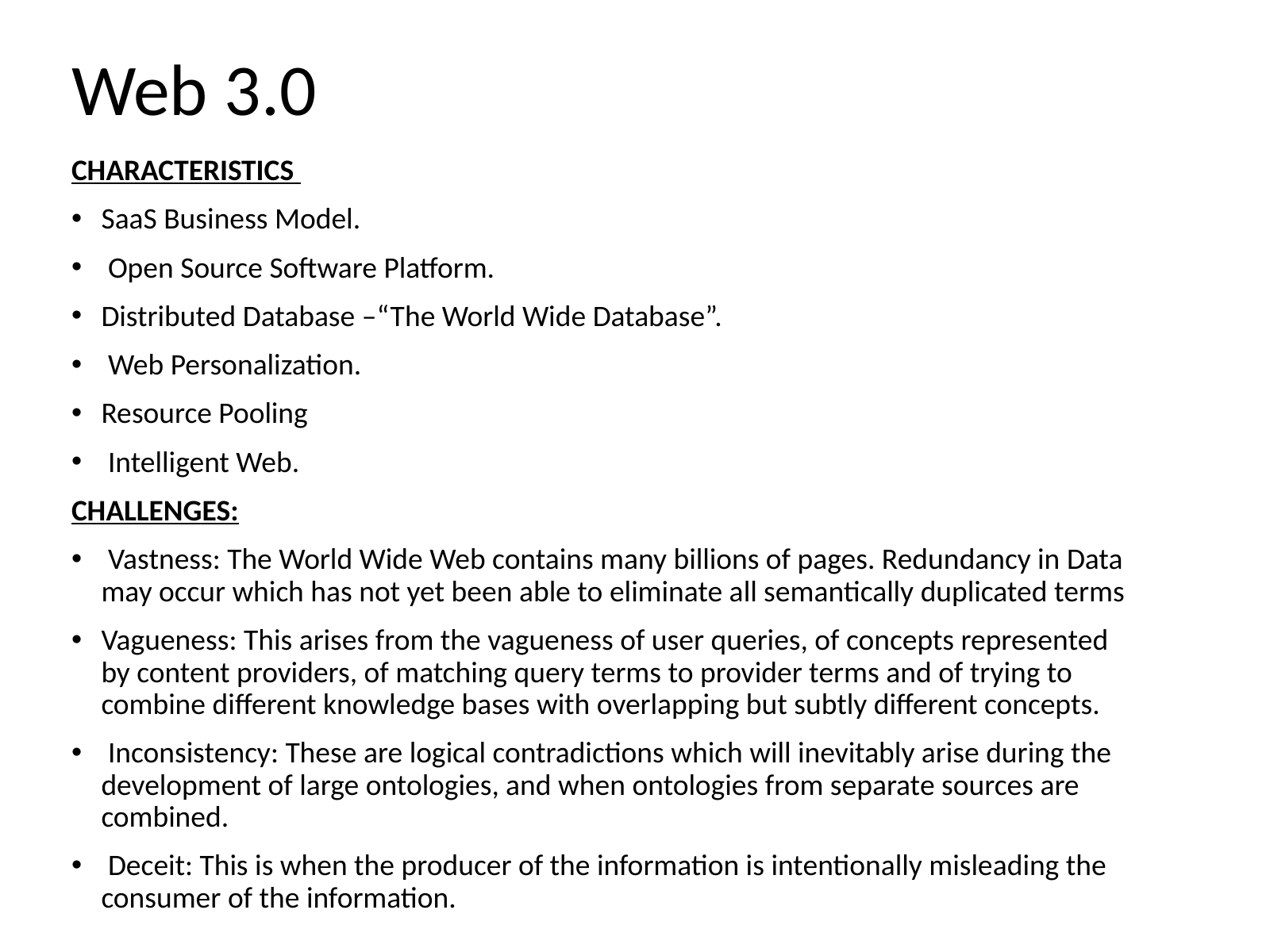

# Web 3.0
CHARACTERISTICS
SaaS Business Model.
 Open Source Software Platform.
Distributed Database –“The World Wide Database”.
 Web Personalization.
Resource Pooling
 Intelligent Web.
CHALLENGES:
 Vastness: The World Wide Web contains many billions of pages. Redundancy in Data may occur which has not yet been able to eliminate all semantically duplicated terms
Vagueness: This arises from the vagueness of user queries, of concepts represented by content providers, of matching query terms to provider terms and of trying to combine different knowledge bases with overlapping but subtly different concepts.
 Inconsistency: These are logical contradictions which will inevitably arise during the development of large ontologies, and when ontologies from separate sources are combined.
 Deceit: This is when the producer of the information is intentionally misleading the consumer of the information.